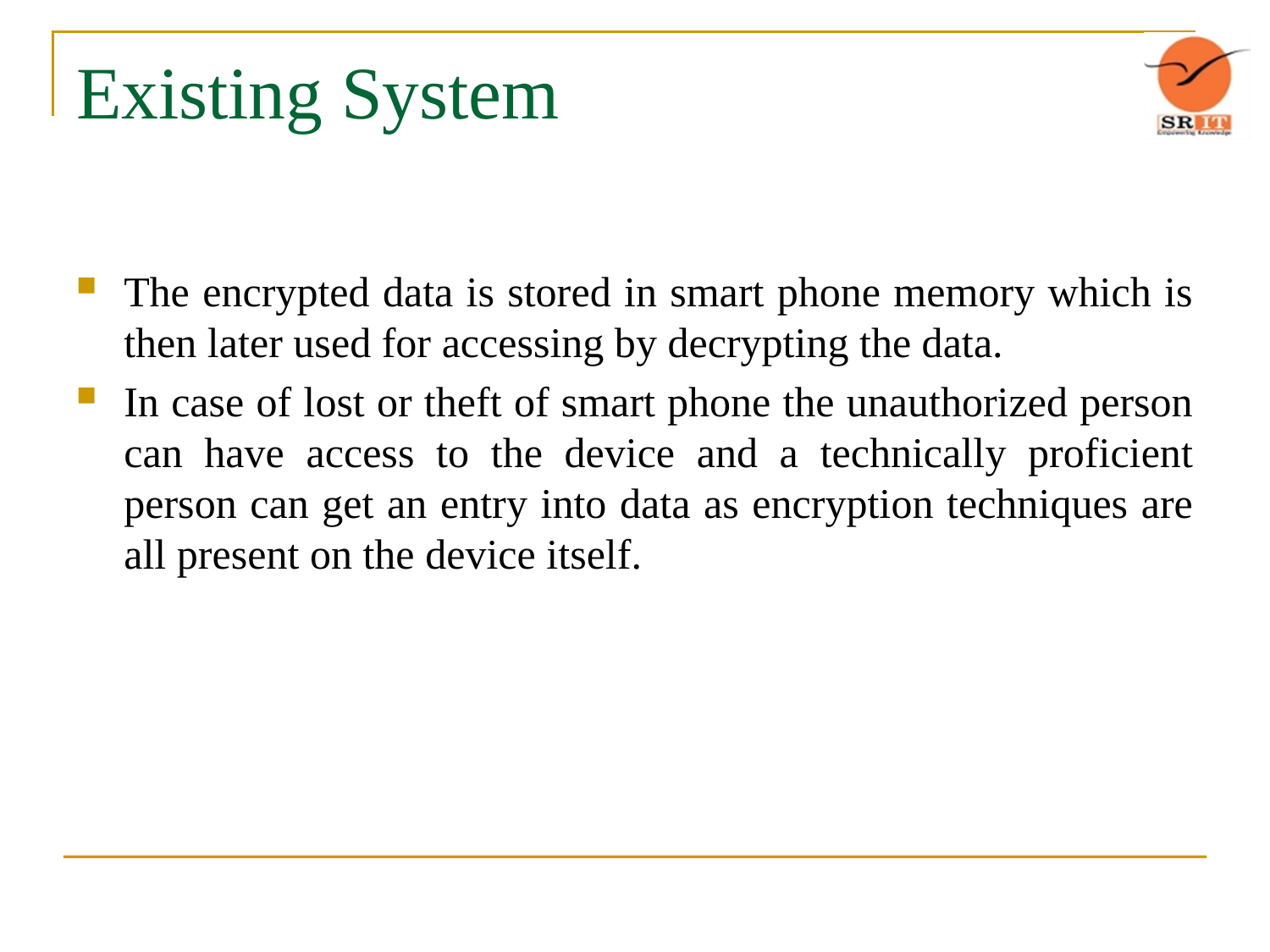

# Existing System
The encrypted data is stored in smart phone memory which is then later used for accessing by decrypting the data.
In case of lost or theft of smart phone the unauthorized person can have access to the device and a technically proficient person can get an entry into data as encryption techniques are all present on the device itself.